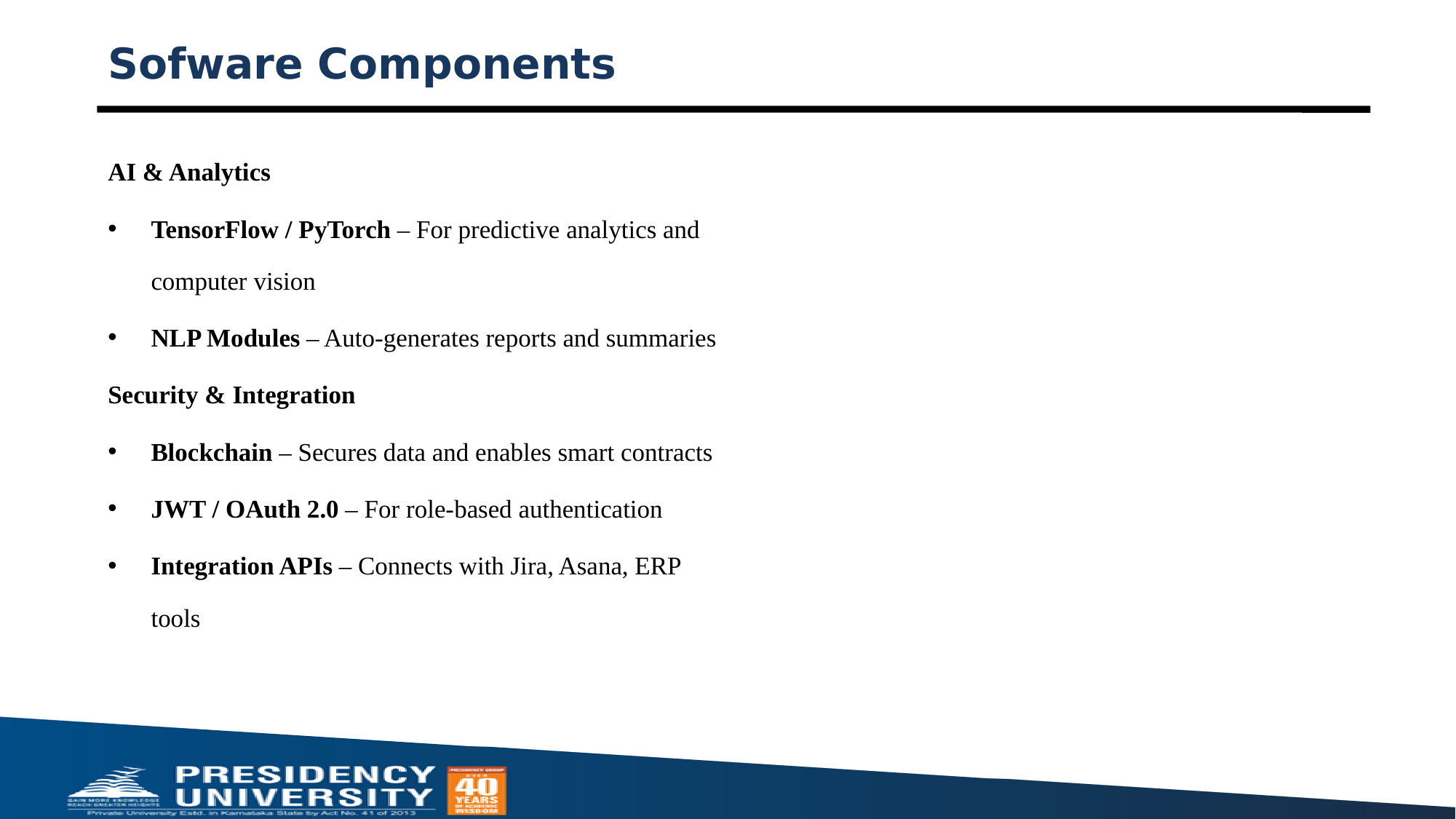

# Sofware Components
AI & Analytics
TensorFlow / PyTorch – For predictive analytics and computer vision
NLP Modules – Auto-generates reports and summaries
Security & Integration
Blockchain – Secures data and enables smart contracts
JWT / OAuth 2.0 – For role-based authentication
Integration APIs – Connects with Jira, Asana, ERP tools